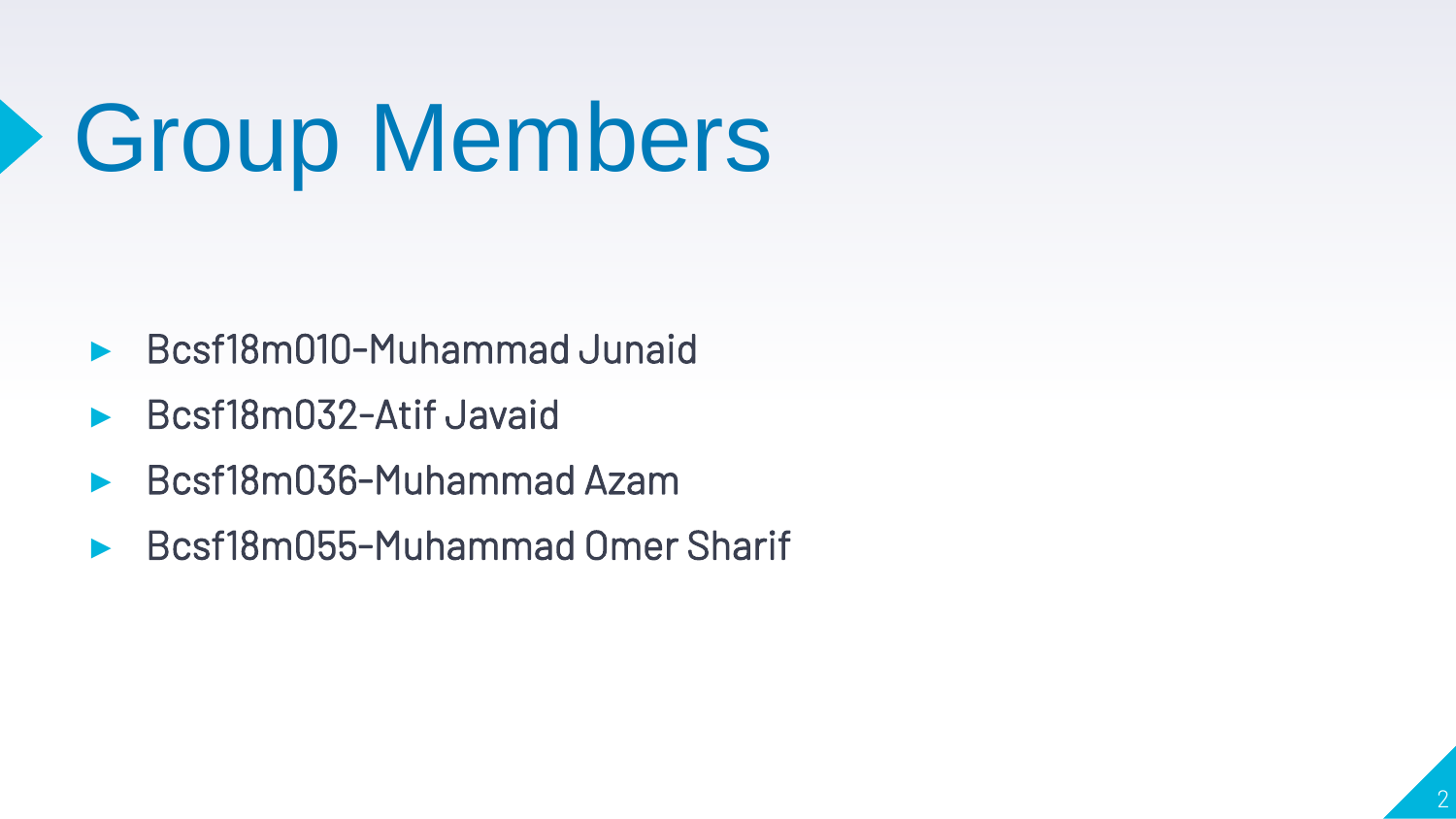

# Group Members
Bcsf18m010-Muhammad Junaid
Bcsf18m032-Atif Javaid
Bcsf18m036-Muhammad Azam
Bcsf18m055-Muhammad Omer Sharif
2